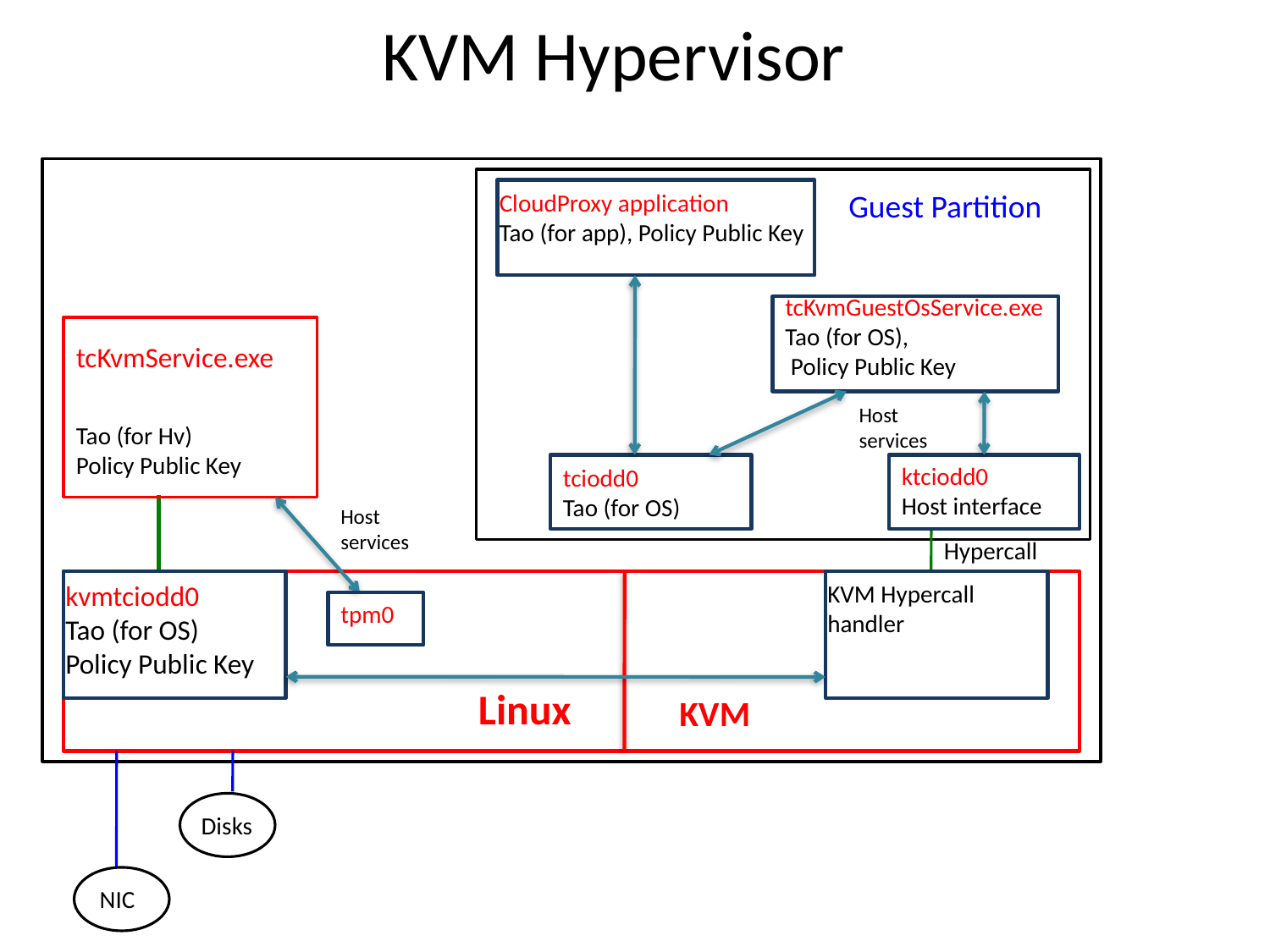

# KVM Hypervisor

Guest Partition
CloudProxy application
Tao (for app), Policy Public Key
tcKvmGuestOsService.exe
Tao (for OS),
 Policy Public Key

tcKvmService.exe

Host services
Tao (for Hv)
Policy Public Key

ktciodd0
Host interface
tciodd0
Tao (for OS)
Host  services
Hypercall

kvmtciodd0
Tao (for OS)
Policy Public Key
KVM Hypercall handler

tpm0
Linux
KVM

Disks

NIC